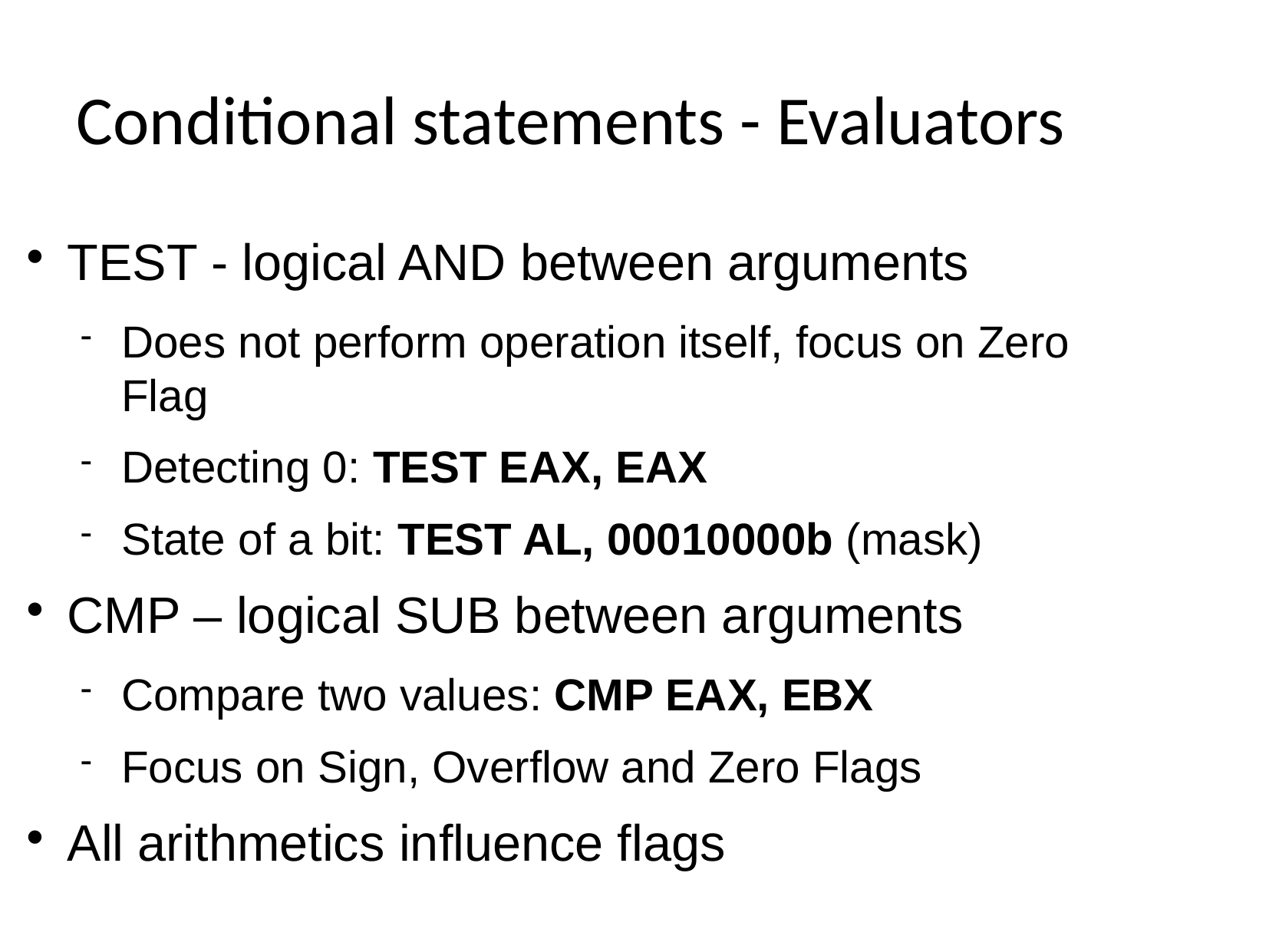

Conditional statements - Evaluators
TEST - logical AND between arguments
Does not perform operation itself, focus on Zero Flag
Detecting 0: TEST EAX, EAX
State of a bit: TEST AL, 00010000b (mask)
CMP – logical SUB between arguments
Compare two values: CMP EAX, EBX
Focus on Sign, Overflow and Zero Flags
All arithmetics influence flags